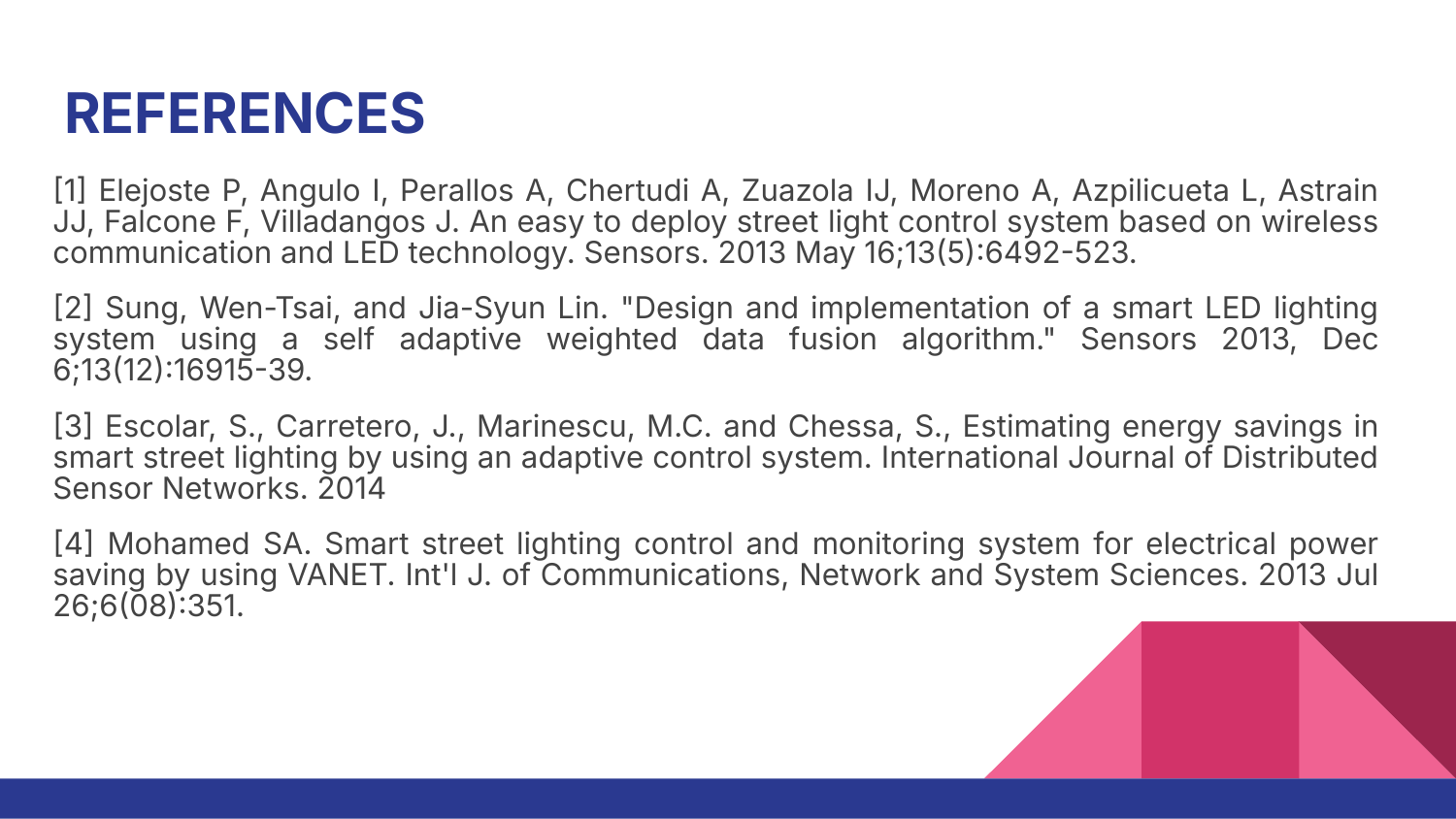

# REFERENCES
[1] Elejoste P, Angulo I, Perallos A, Chertudi A, Zuazola IJ, Moreno A, Azpilicueta L, Astrain JJ, Falcone F, Villadangos J. An easy to deploy street light control system based on wireless communication and LED technology. Sensors. 2013 May 16;13(5):6492-523.
[2] Sung, Wen-Tsai, and Jia-Syun Lin. "Design and implementation of a smart LED lighting system using a self adaptive weighted data fusion algorithm." Sensors 2013, Dec 6;13(12):16915-39.
[3] Escolar, S., Carretero, J., Marinescu, M.C. and Chessa, S., Estimating energy savings in smart street lighting by using an adaptive control system. International Journal of Distributed Sensor Networks. 2014
[4] Mohamed SA. Smart street lighting control and monitoring system for electrical power saving by using VANET. Int'l J. of Communications, Network and System Sciences. 2013 Jul 26;6(08):351.